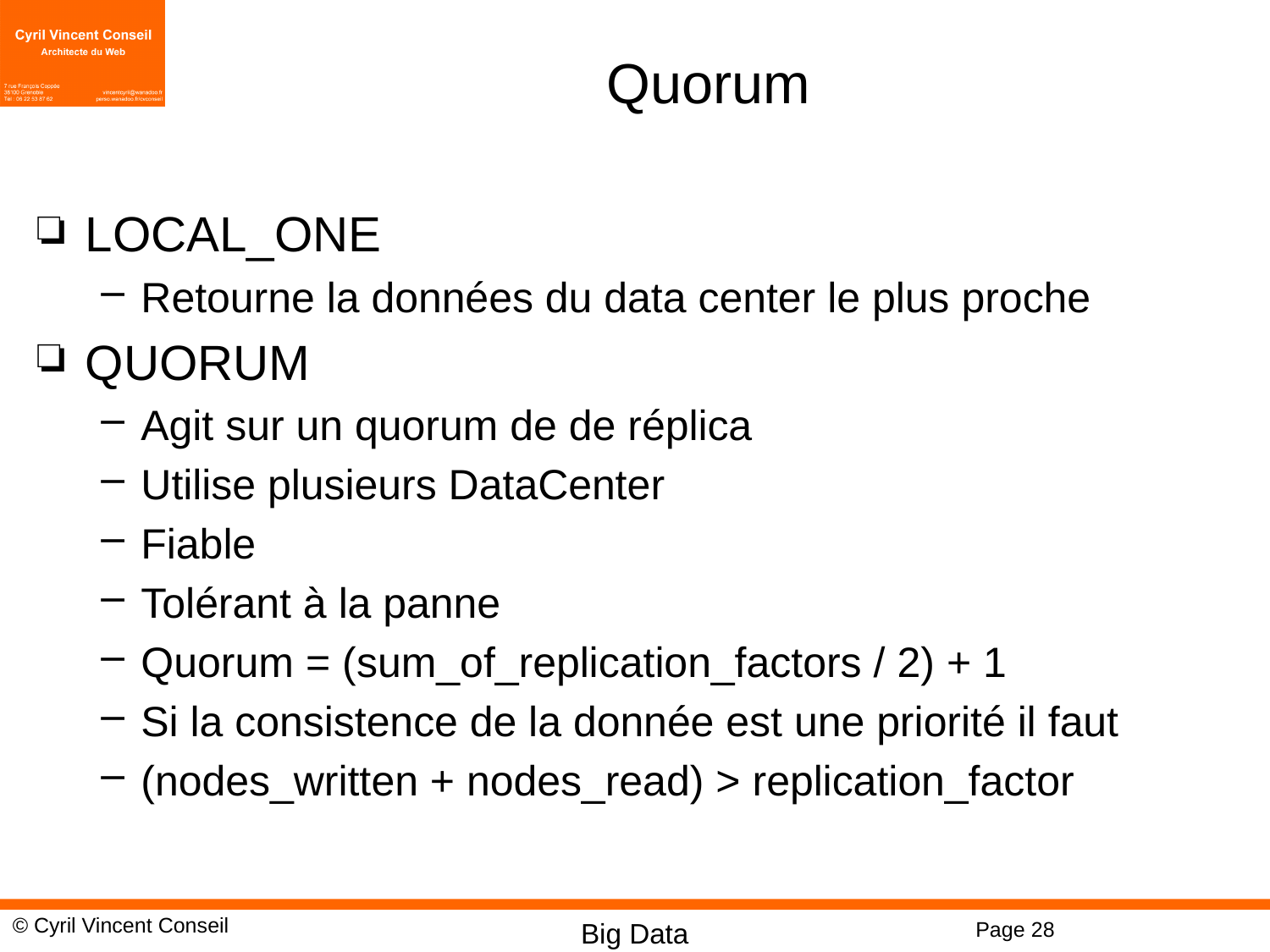

# Quorum
LOCAL_ONE
Retourne la données du data center le plus proche
QUORUM
Agit sur un quorum de de réplica
Utilise plusieurs DataCenter
Fiable
Tolérant à la panne
Quorum = (sum_of_replication_factors / 2) + 1
Si la consistence de la donnée est une priorité il faut
(nodes_written + nodes_read) > replication_factor